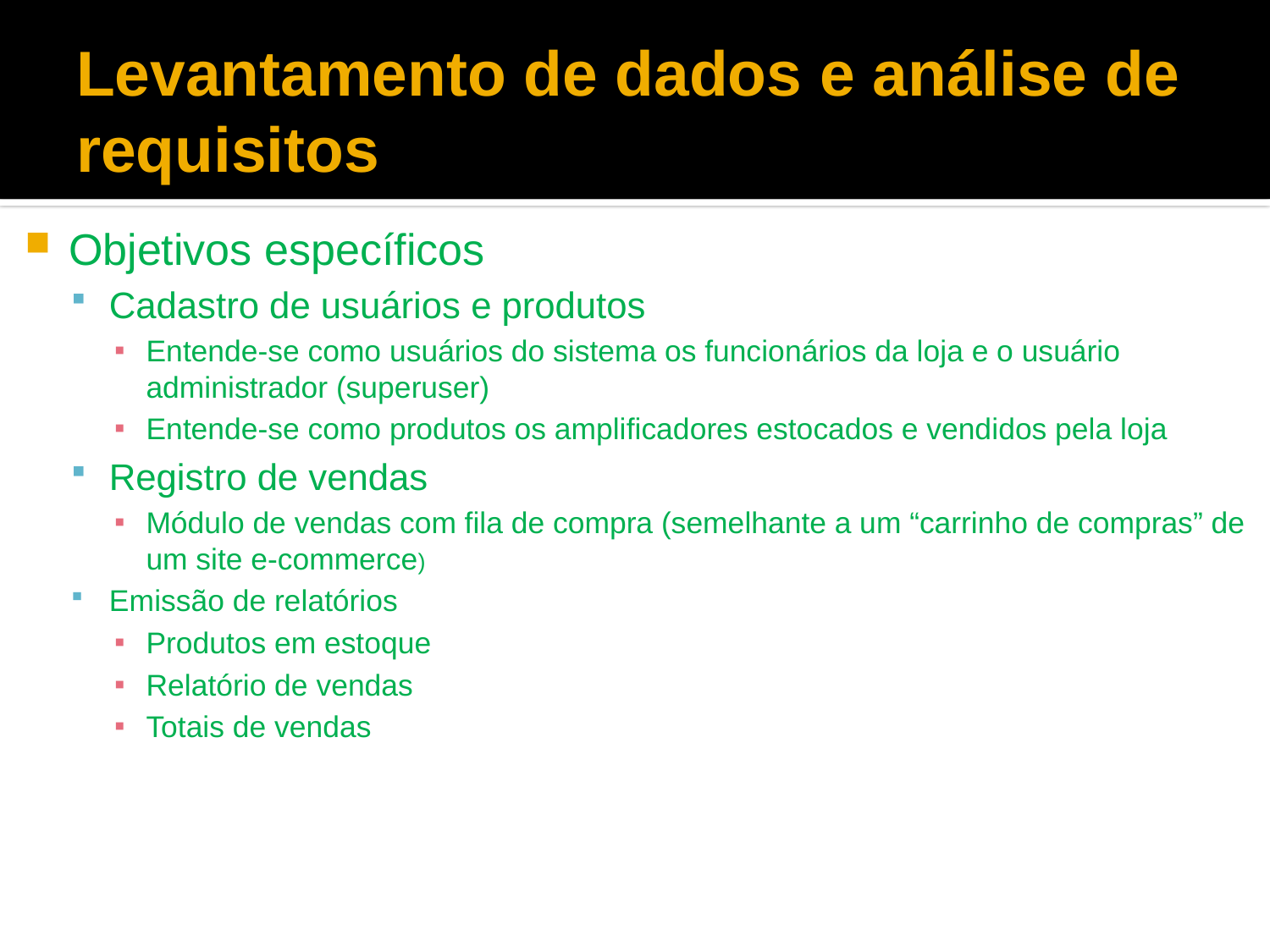

# Levantamento de dados e análise de requisitos
Objetivos específicos
Cadastro de usuários e produtos
Entende-se como usuários do sistema os funcionários da loja e o usuário administrador (superuser)
Entende-se como produtos os amplificadores estocados e vendidos pela loja
Registro de vendas
Módulo de vendas com fila de compra (semelhante a um “carrinho de compras” de um site e-commerce)
Emissão de relatórios
Produtos em estoque
Relatório de vendas
Totais de vendas